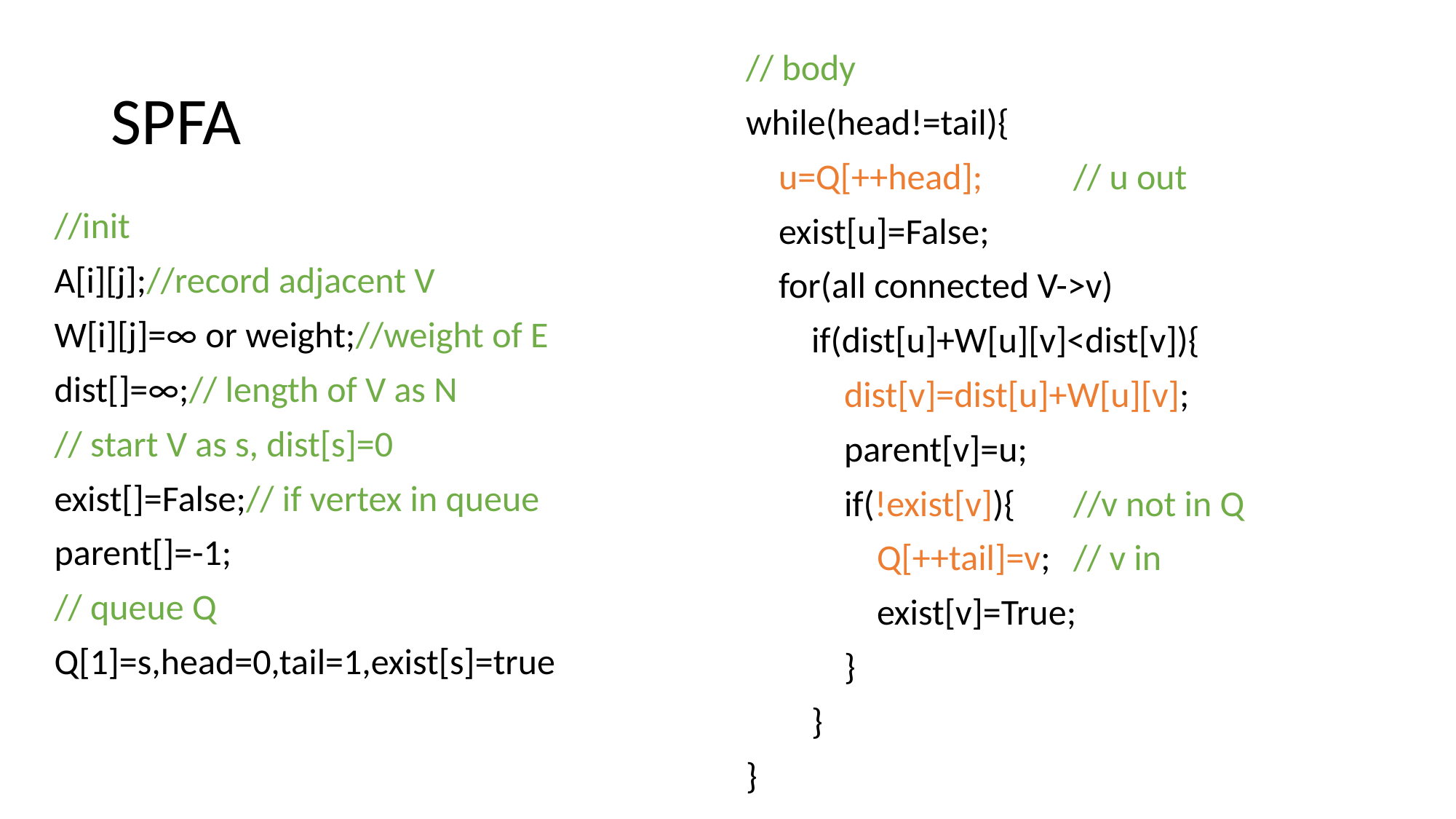

# SPFA
// body
while(head!=tail){
    u=Q[++head];	// u out
    exist[u]=False;
    for(all connected V->v)
        if(dist[u]+W[u][v]<dist[v]){
            dist[v]=dist[u]+W[u][v];
            parent[v]=u;
            if(!exist[v]){	//v not in Q
                Q[++tail]=v;	// v in
                exist[v]=True;
            }
        }
}
//init
A[i][j];//record adjacent V
W[i][j]=∞ or weight;//weight of E
dist[]=∞;// length of V as N
// start V as s, dist[s]=0
exist[]=False;// if vertex in queue
parent[]=-1;
// queue Q
Q[1]=s,head=0,tail=1,exist[s]=true